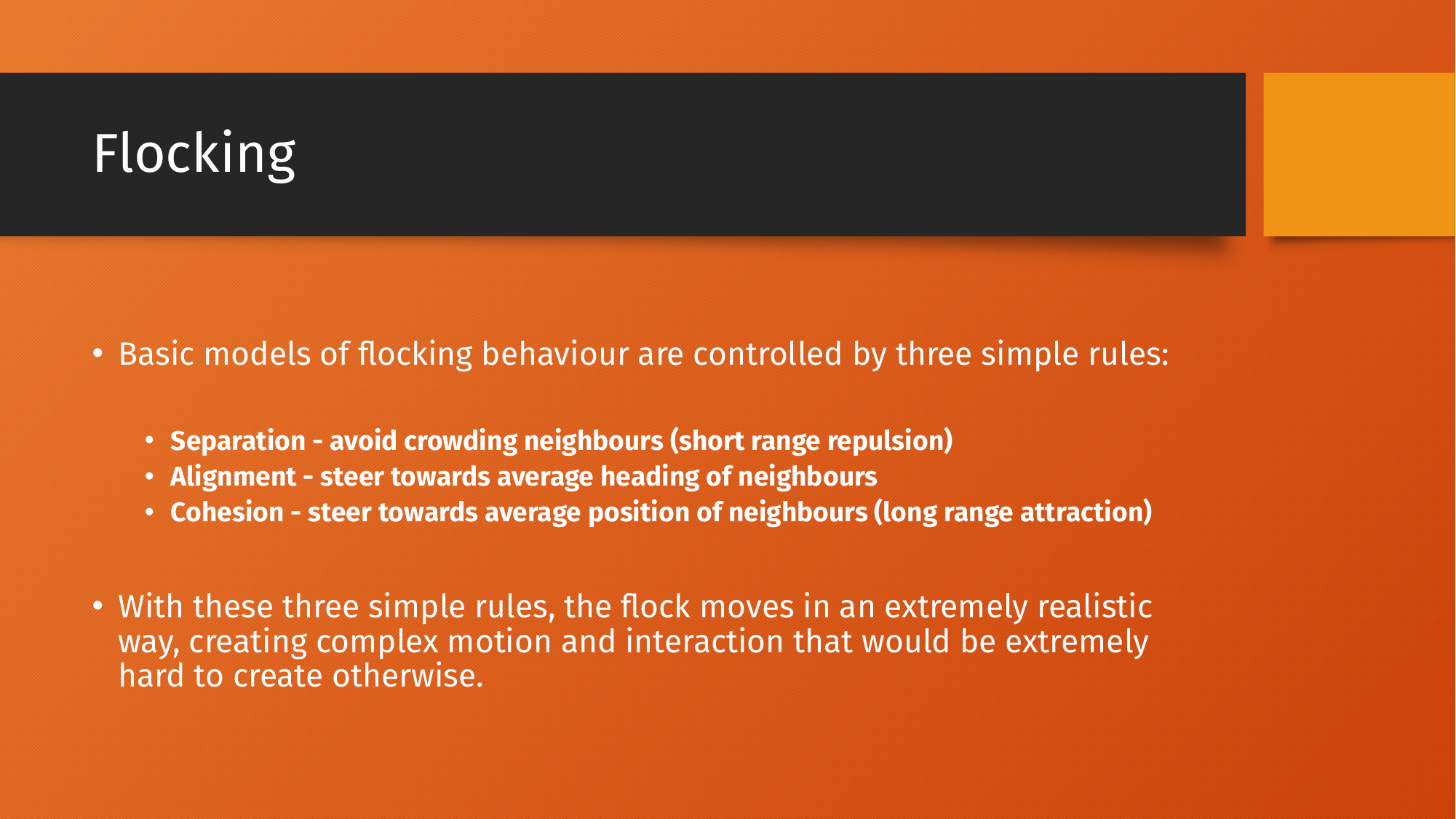

# Flocking

Basic models of flocking behaviour are controlled by three simple rules:

Separation - avoid crowding neighbours (short range repulsion)
Alignment - steer towards average heading of neighbours
Cohesion - steer towards average position of neighbours (long range attraction)

With these three simple rules, the flock moves in an extremely realistic way, creating complex motion and interaction that would be extremely hard to create otherwise.